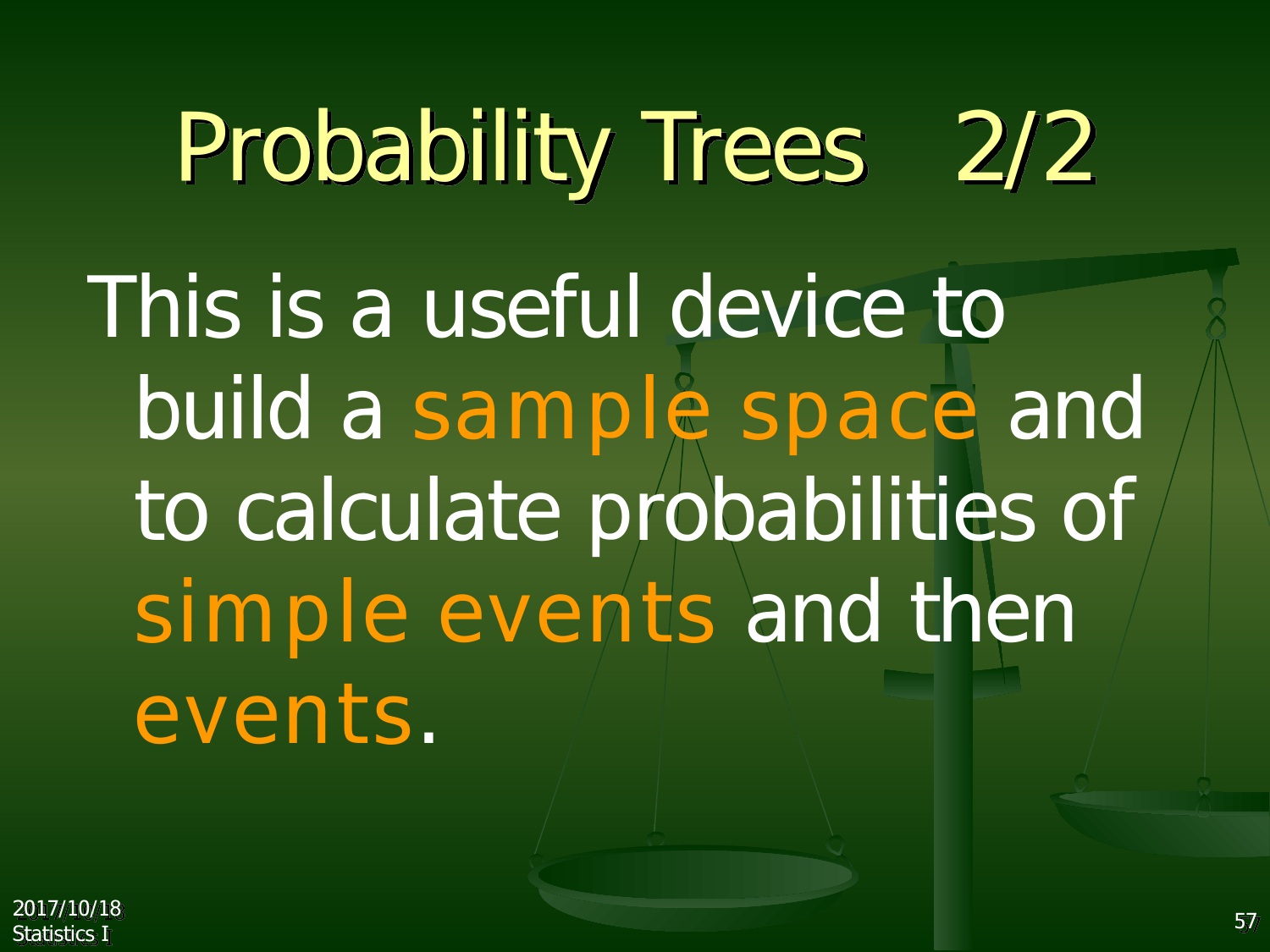

# Probability Trees   2/2
This is a useful device to build a sample space and to calculate probabilities of simple events and then events.
2017/10/18
Statistics I
57